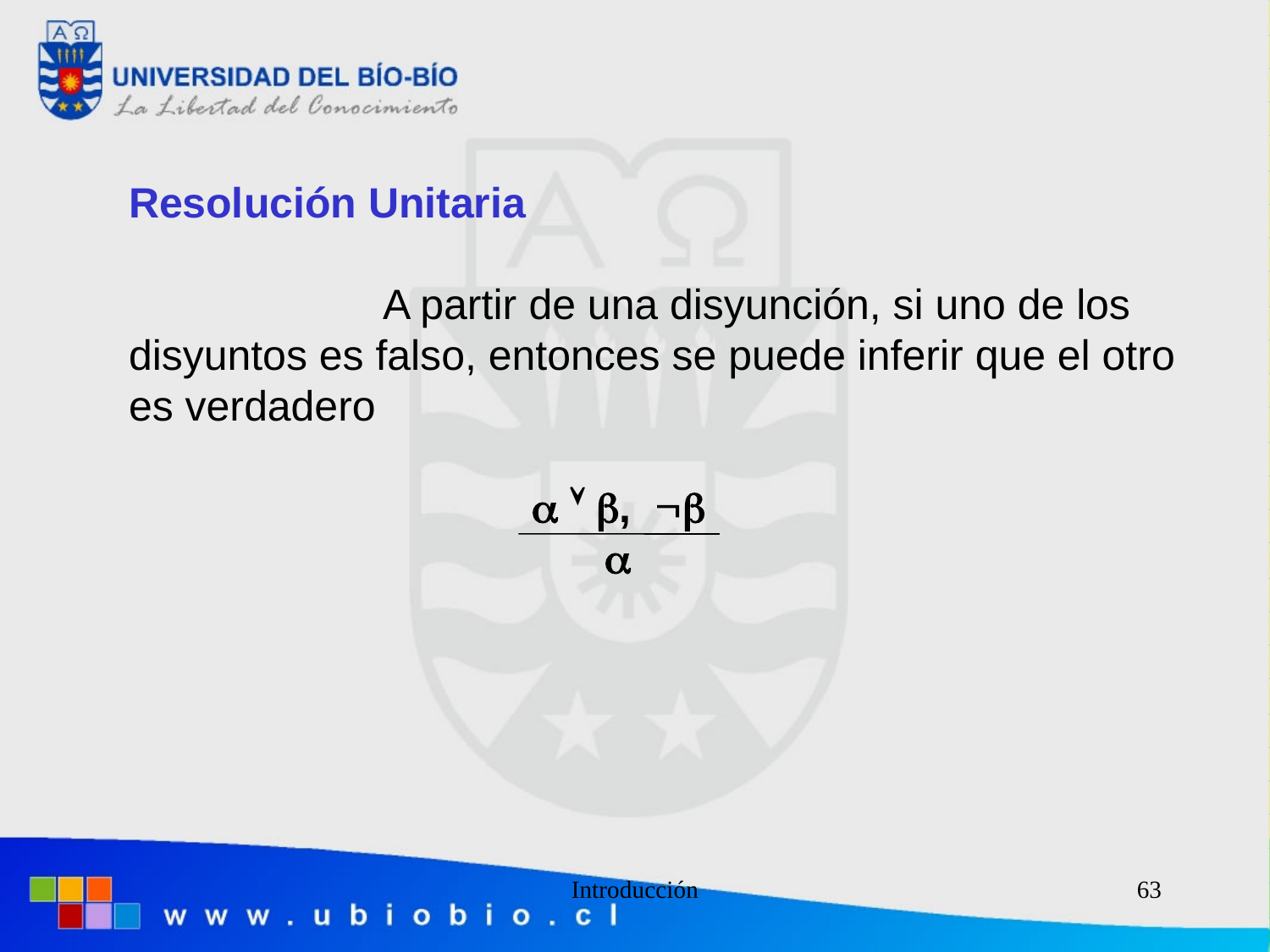

Resolución Unitaria

		A partir de una disyunción, si uno de los
disyuntos es falso, entonces se puede inferir que el otro
es verdadero

                                  α ∨ β,  ¬β
			        α

Introducción
63